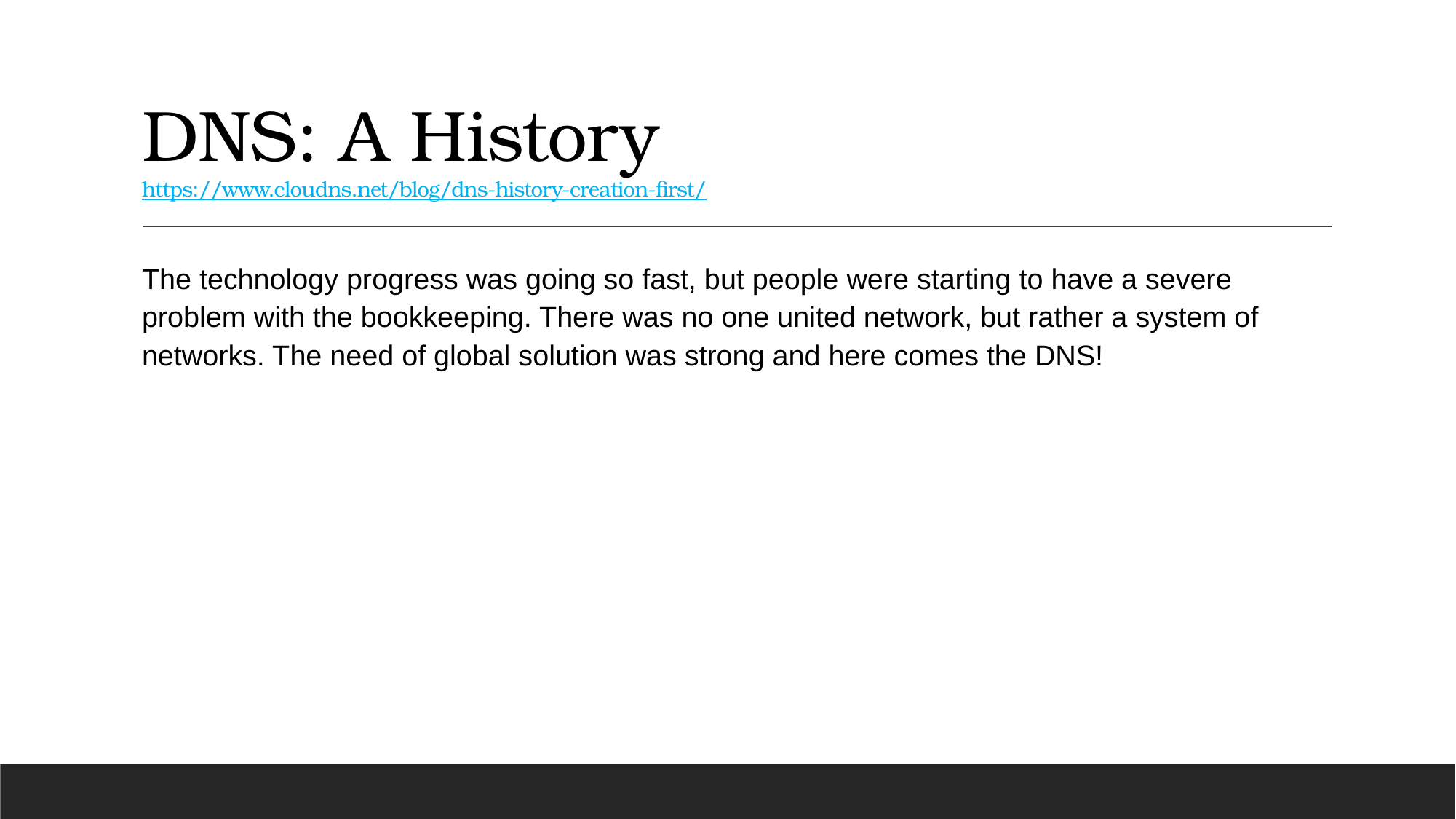

# DNS: A History https://www.cloudns.net/blog/dns-history-creation-first/
The technology progress was going so fast, but people were starting to have a severe problem with the bookkeeping. There was no one united network, but rather a system of networks. The need of global solution was strong and here comes the DNS!